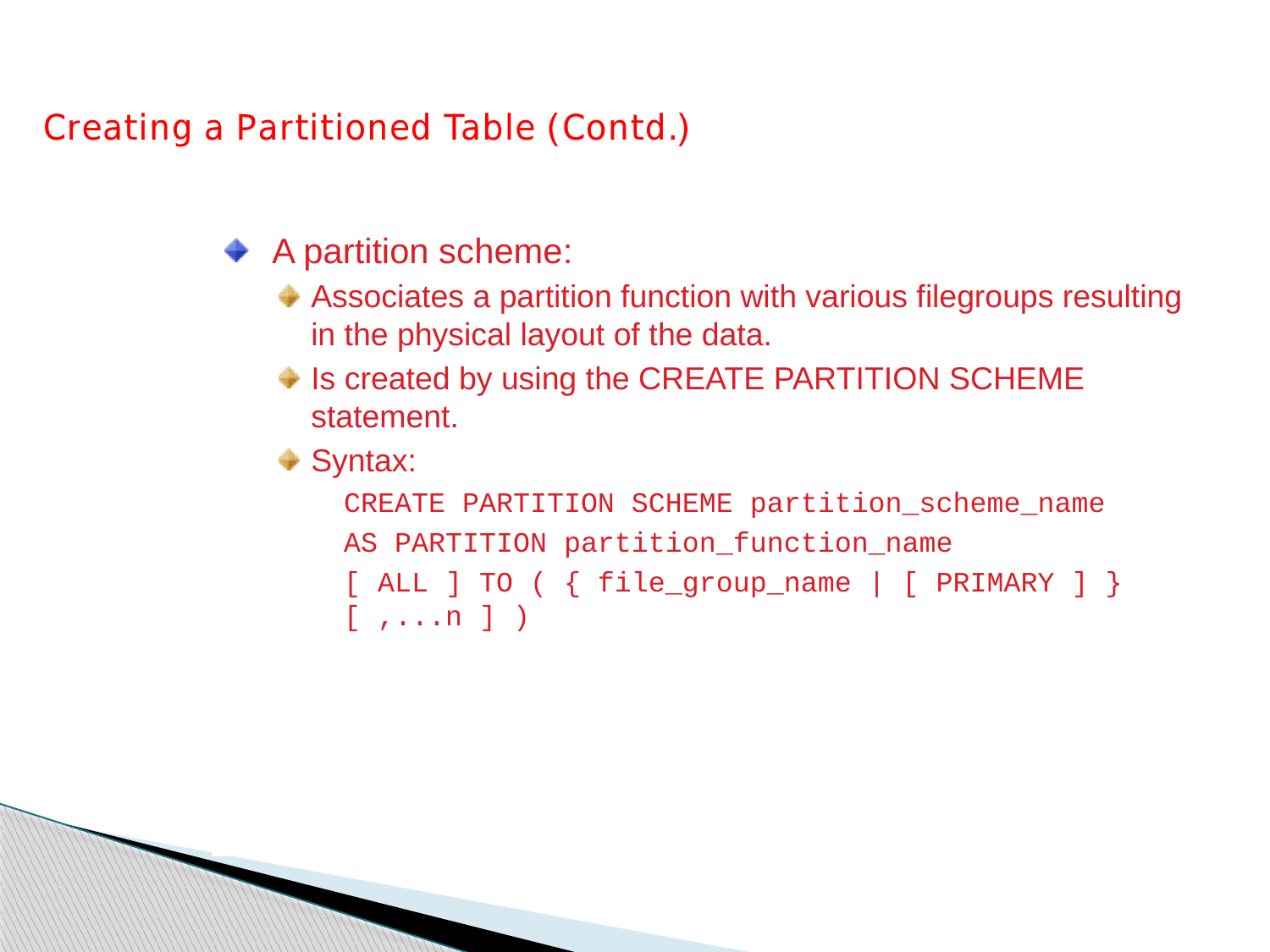

Creating a Partitioned Table (Contd.)
A partition scheme:
Associates a partition function with various filegroups resulting in the physical layout of the data.
Is created by using the CREATE PARTITION SCHEME statement.
Syntax:
	CREATE PARTITION SCHEME partition_scheme_name
	AS PARTITION partition_function_name
	[ ALL ] TO ( { file_group_name | [ PRIMARY ] } [ ,...n ] )